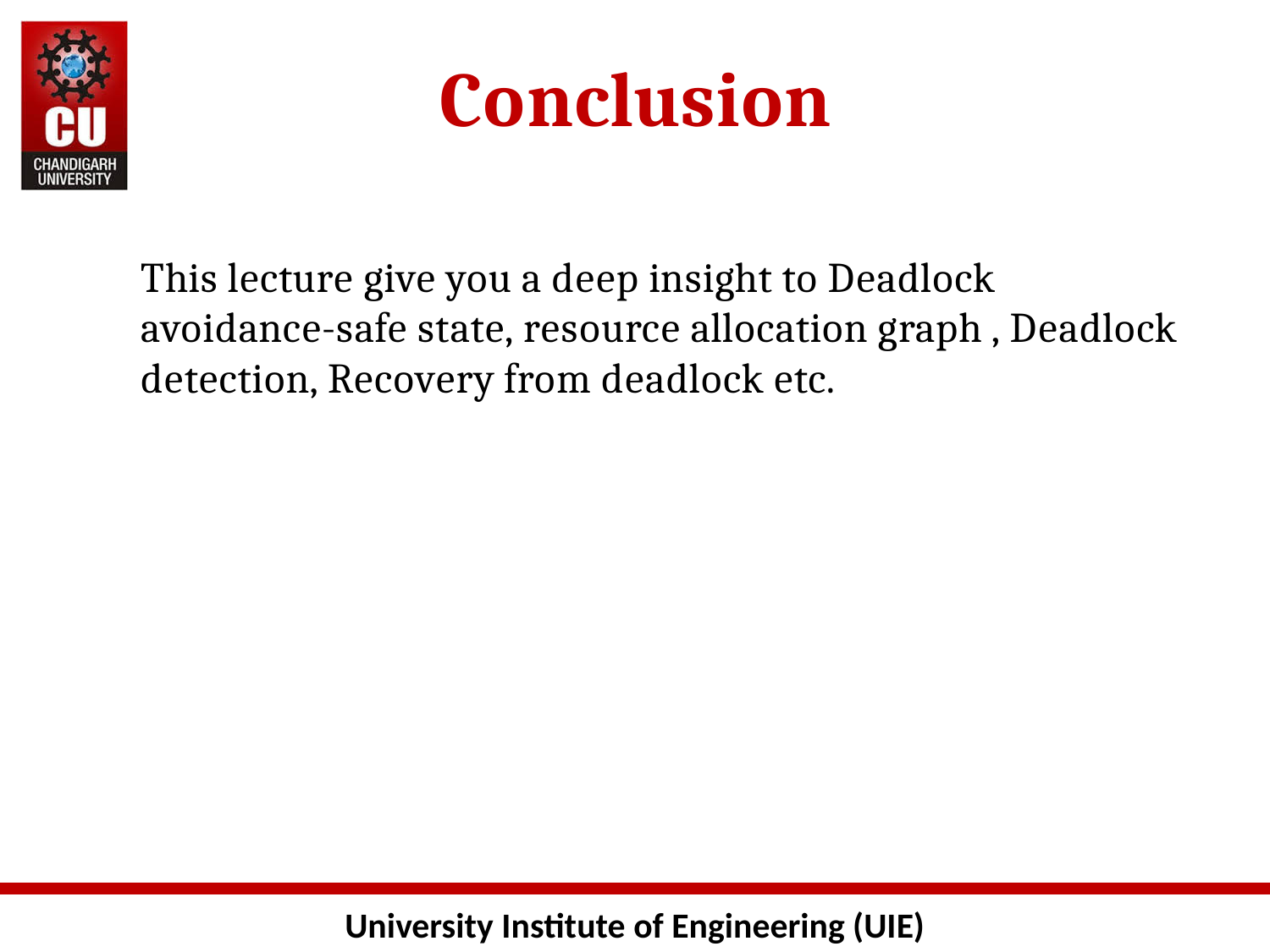

# Conclusion
This lecture give you a deep insight to Deadlock avoidance-safe state, resource allocation graph , Deadlock detection, Recovery from deadlock etc.